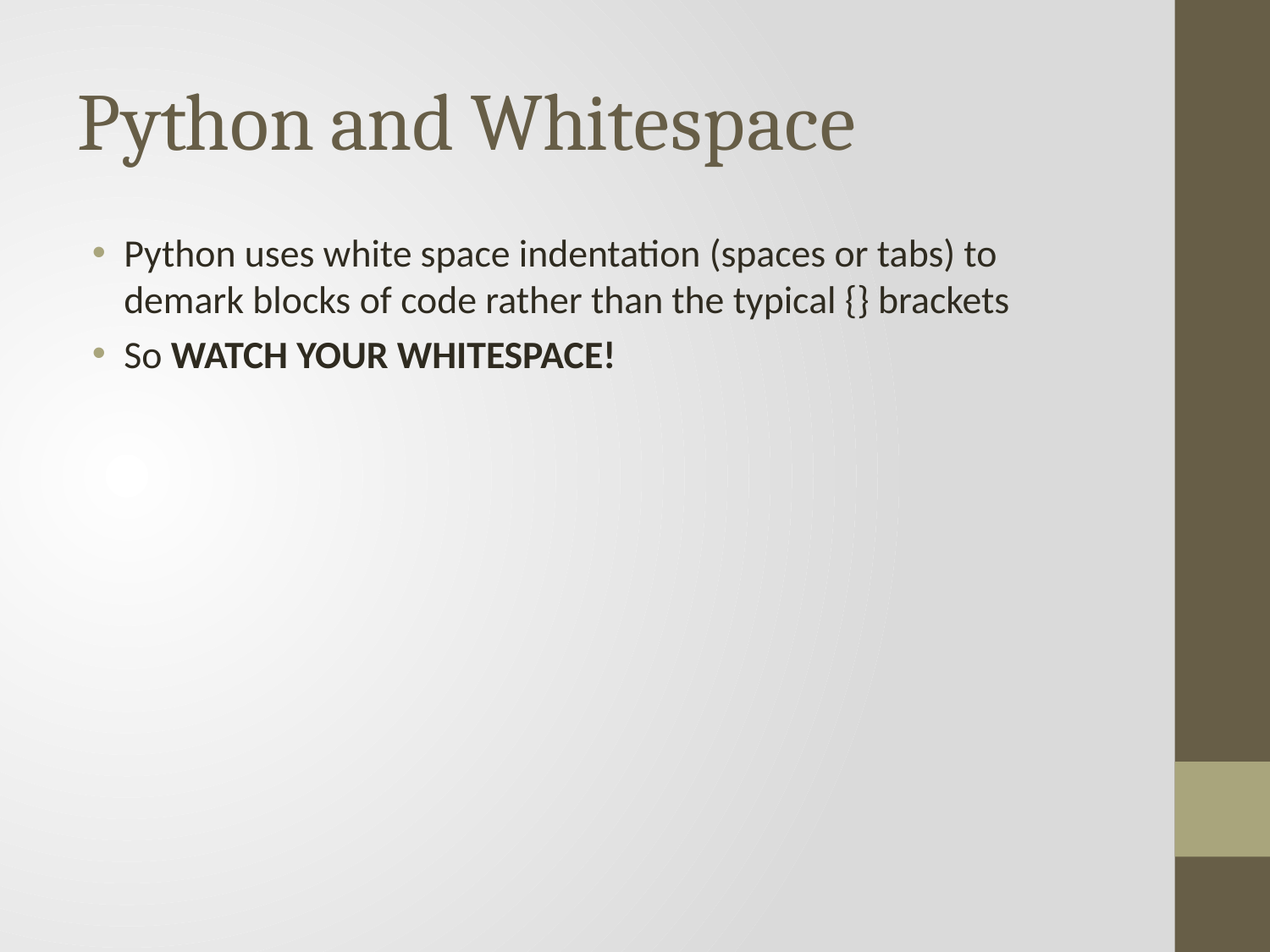

# Python and Whitespace
Python uses white space indentation (spaces or tabs) to demark blocks of code rather than the typical {} brackets
So WATCH YOUR WHITESPACE!